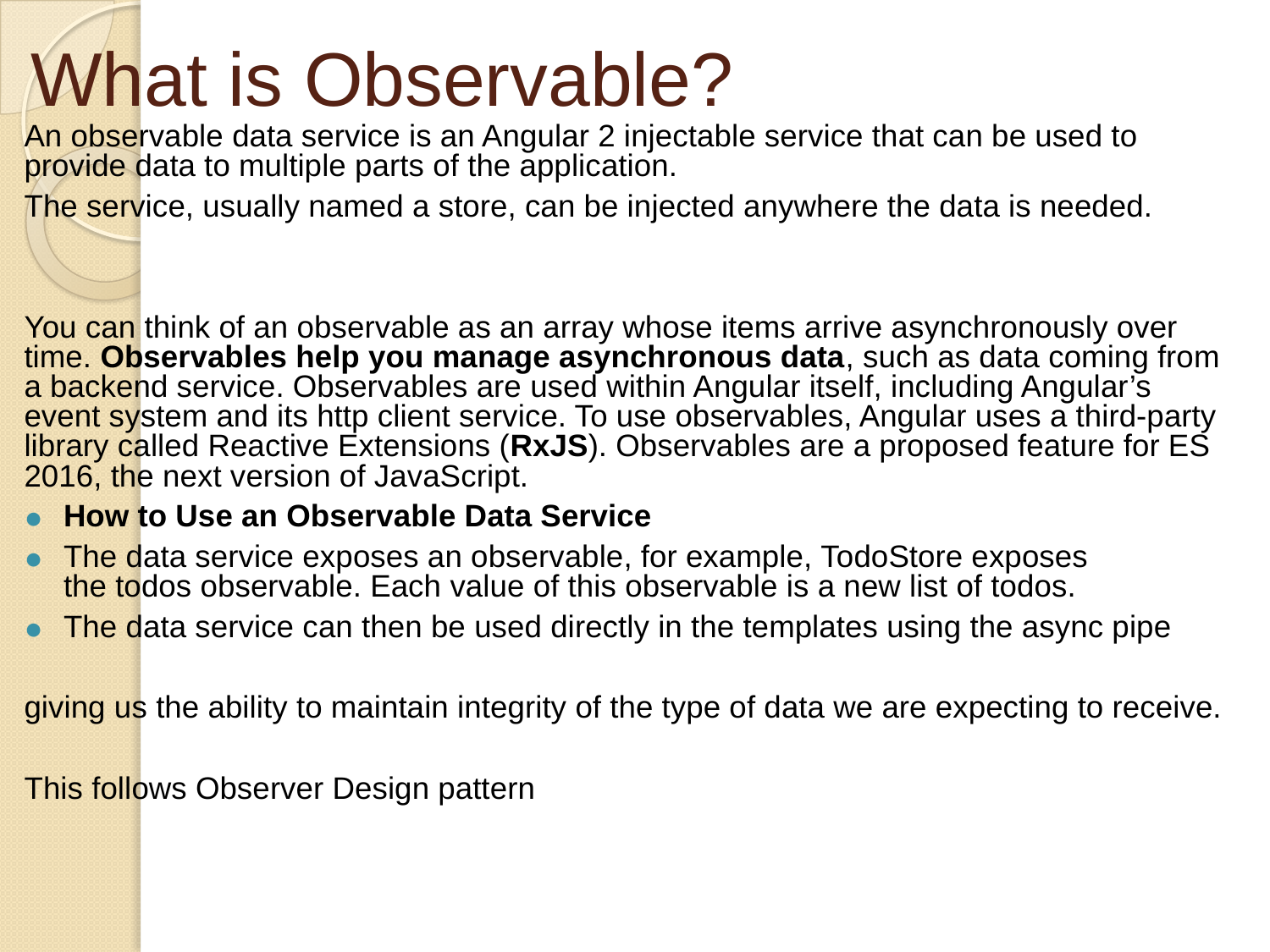

# What is Observable?
An observable data service is an Angular 2 injectable service that can be used to provide data to multiple parts of the application.
The service, usually named a store, can be injected anywhere the data is needed.

You can think of an observable as an array whose items arrive asynchronously over time. Observables help you manage asynchronous data, such as data coming from a backend service. Observables are used within Angular itself, including Angular’s event system and its http client service. To use observables, Angular uses a third-party library called Reactive Extensions (RxJS). Observables are a proposed feature for ES 2016, the next version of JavaScript.
How to Use an Observable Data Service
The data service exposes an observable, for example, TodoStore exposes the todos observable. Each value of this observable is a new list of todos.
The data service can then be used directly in the templates using the async pipe

giving us the ability to maintain integrity of the type of data we are expecting to receive.

This follows Observer Design pattern